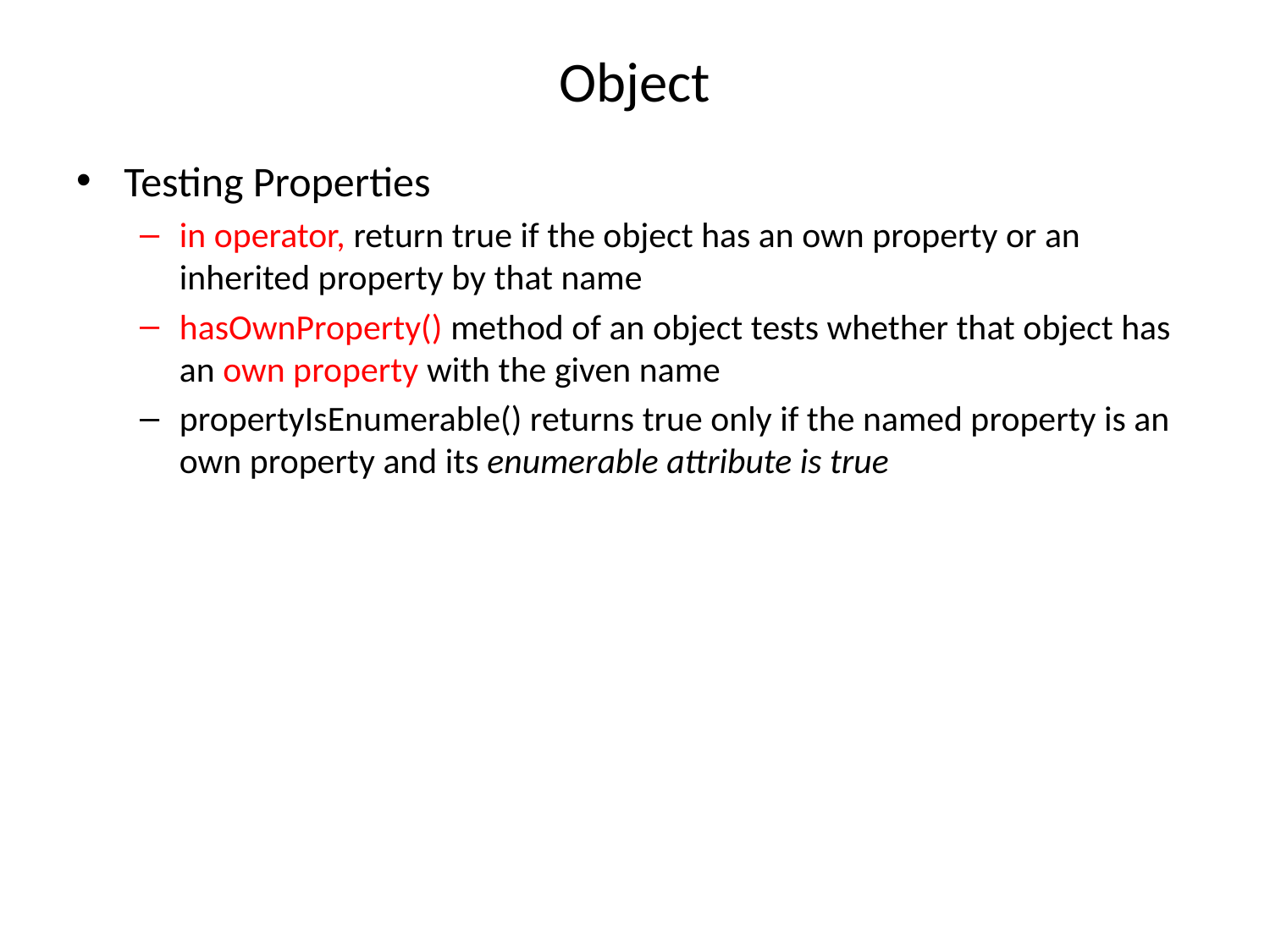

# Object
Testing Properties
in operator, return true if the object has an own property or an inherited property by that name
hasOwnProperty() method of an object tests whether that object has an own property with the given name
propertyIsEnumerable() returns true only if the named property is an own property and its enumerable attribute is true